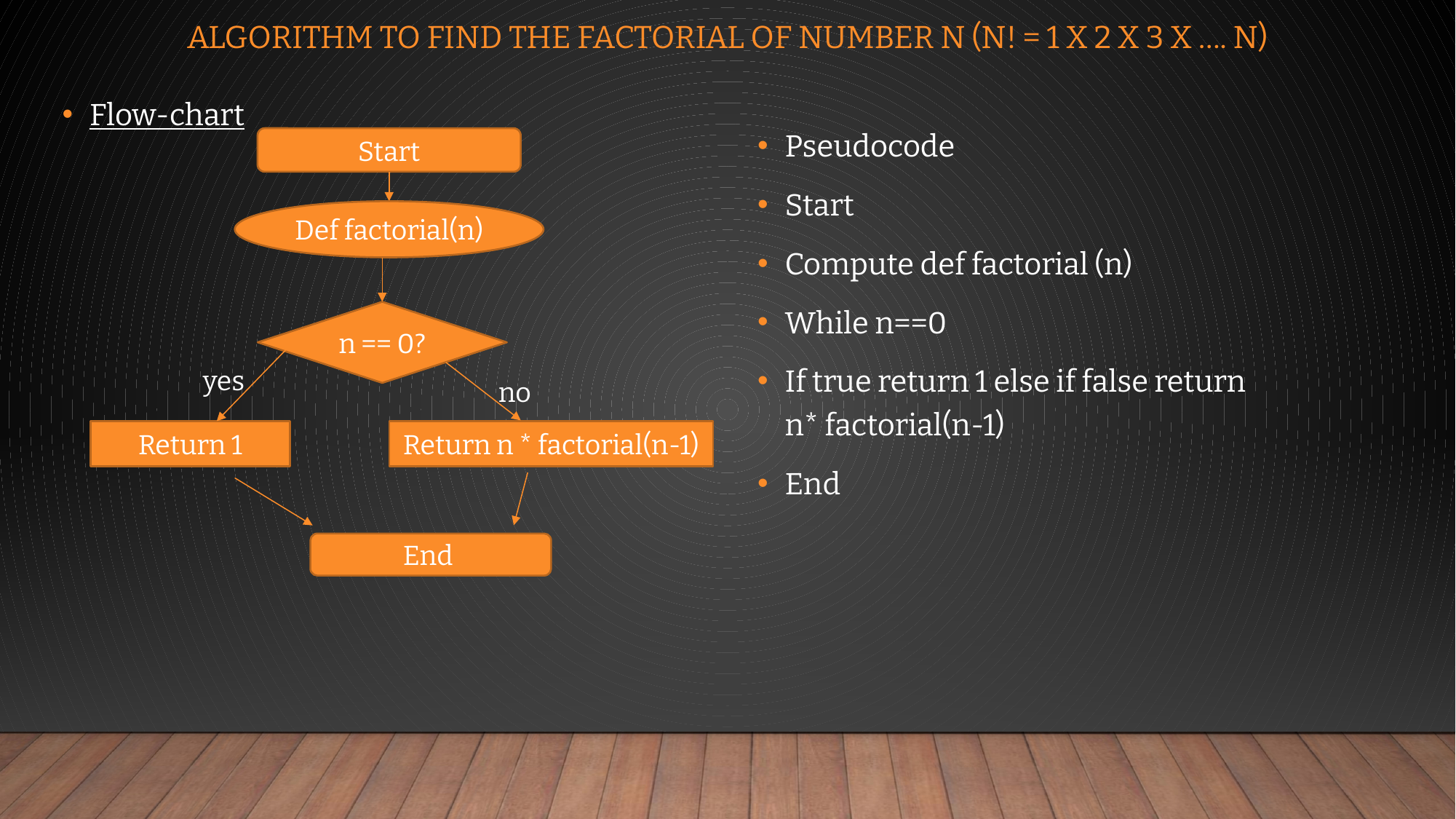

# Algorithm to Find the Factorial of number n (n! = 1 x 2 x 3 x …. n)
Flow-chart
Pseudocode
Start
Compute def factorial (n)
While n==0
If true return 1 else if false return n* factorial(n-1)
End
Start
Def factorial(n)
n == 0?
yes
no
Return 1
Return n * factorial(n-1)
End